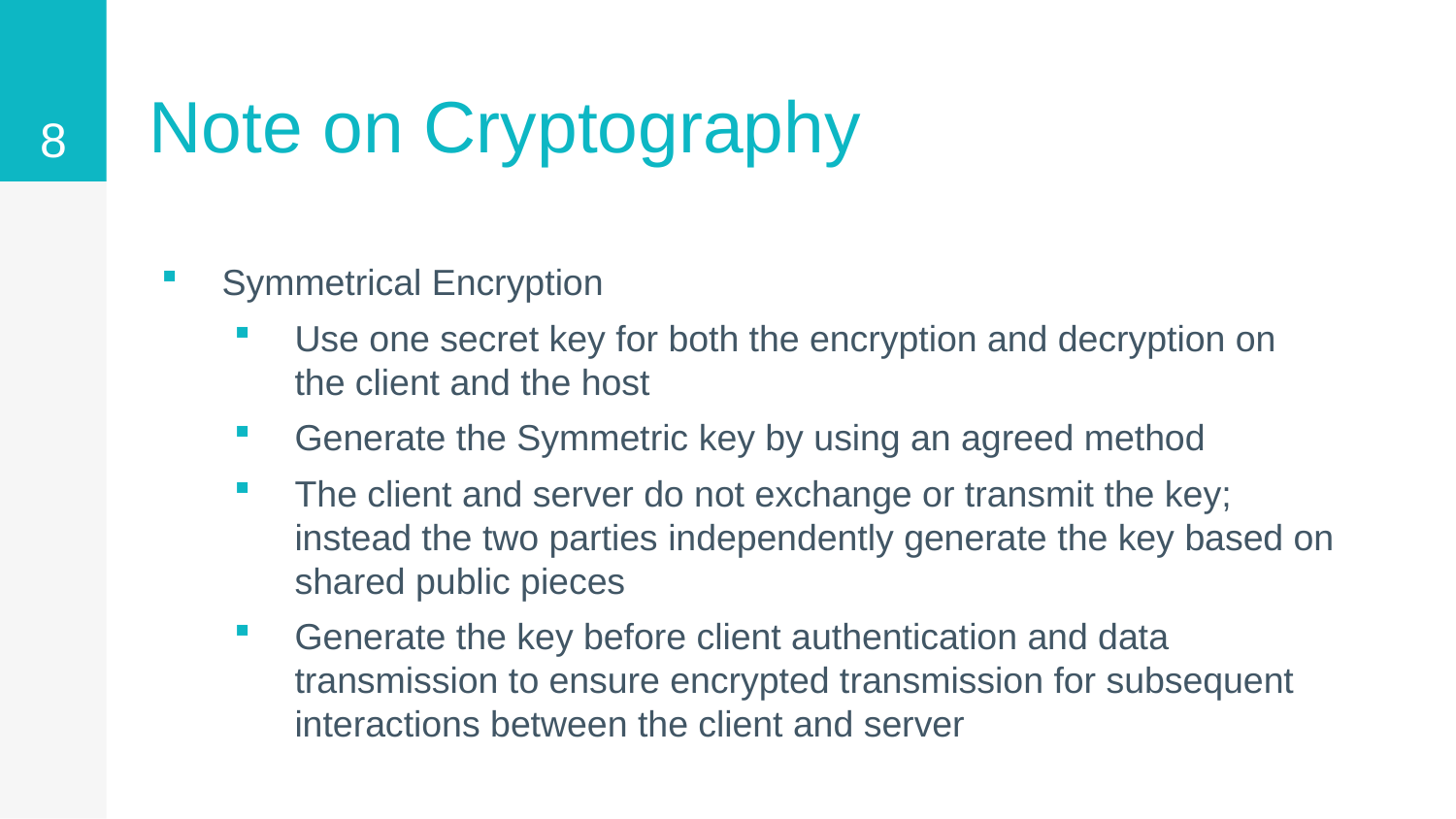

8
# Note on Cryptography
Symmetrical Encryption
Use one secret key for both the encryption and decryption on the client and the host
Generate the Symmetric key by using an agreed method
The client and server do not exchange or transmit the key; instead the two parties independently generate the key based on shared public pieces
Generate the key before client authentication and data transmission to ensure encrypted transmission for subsequent interactions between the client and server